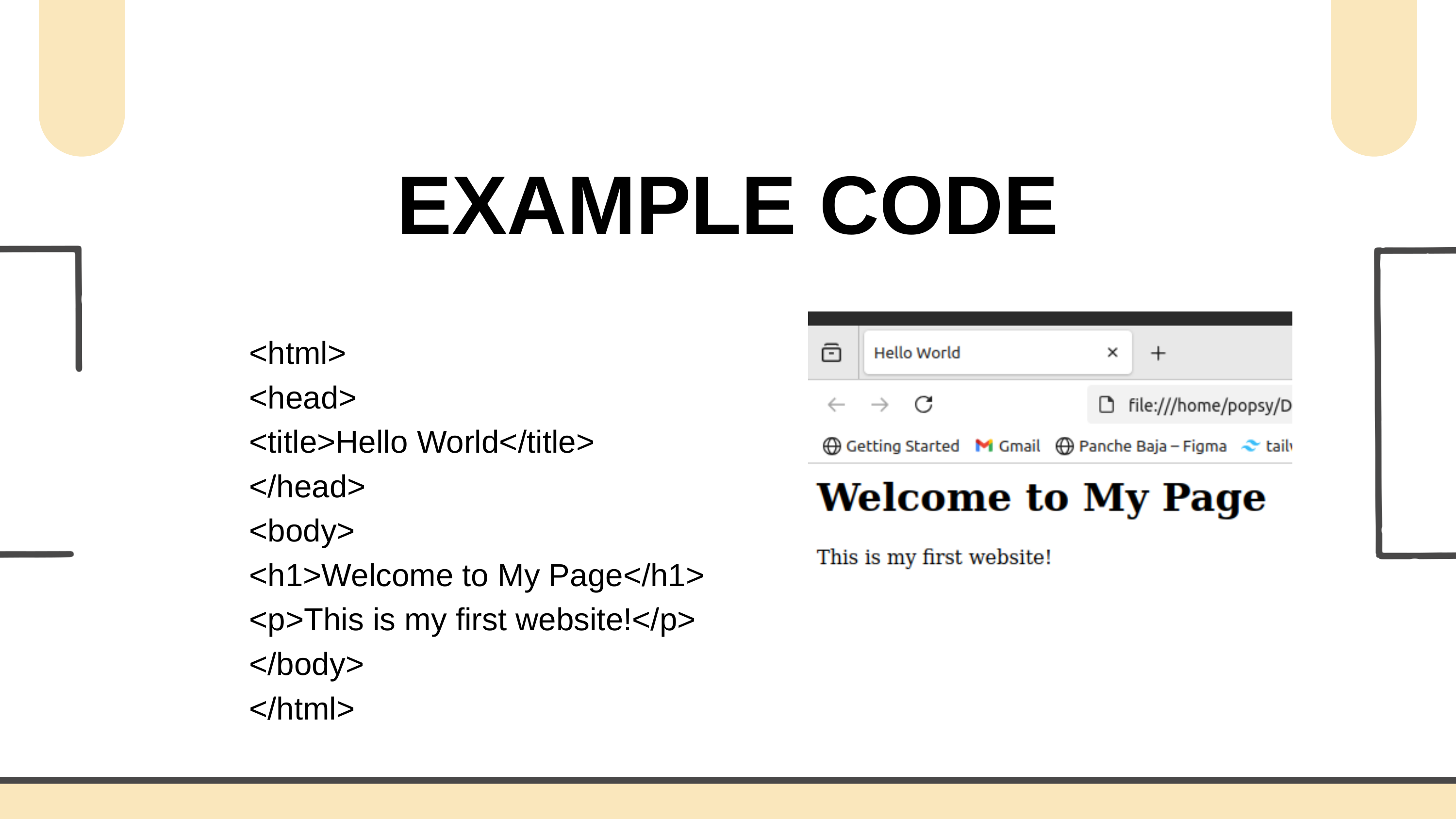

EXAMPLE CODE

<html>
<head>
<title>Hello World</title>
</head>
<body>
<h1>Welcome to My Page</h1>
<p>This is my first website!</p>
</body>
</html>